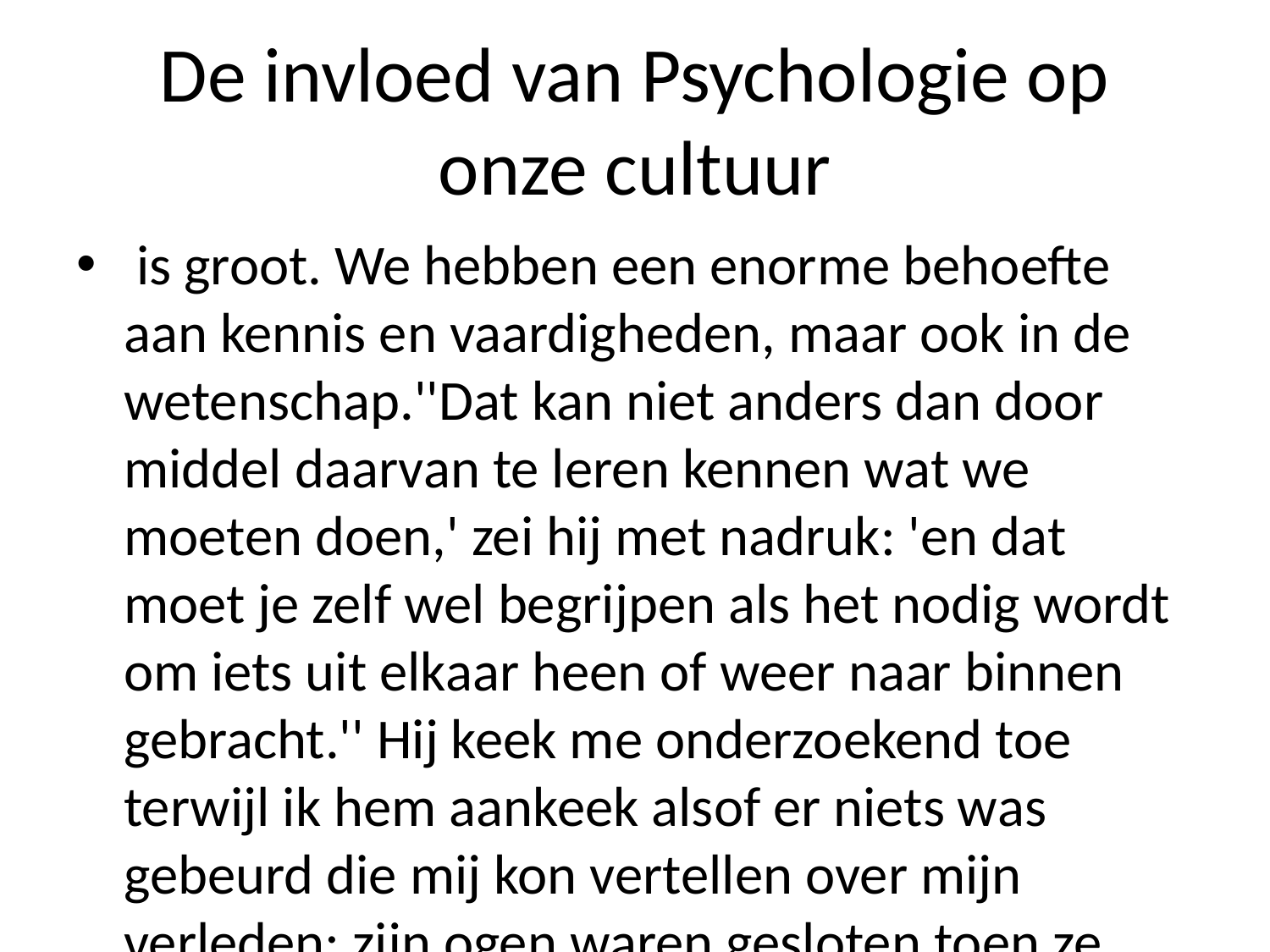

# De invloed van Psychologie op onze cultuur
 is groot. We hebben een enorme behoefte aan kennis en vaardigheden, maar ook in de wetenschap.''Dat kan niet anders dan door middel daarvan te leren kennen wat we moeten doen,' zei hij met nadruk: 'en dat moet je zelf wel begrijpen als het nodig wordt om iets uit elkaar heen of weer naar binnen gebracht.'' Hij keek me onderzoekend toe terwijl ik hem aankeek alsof er niets was gebeurd die mij kon vertellen over mijn verleden; zijn ogen waren gesloten toen ze zich realiseerde hoe belangrijk deze ontdekking voor hen allemaal zou worden geweest -- behalve misschien omdat zij zo veel mogelijk informatie hadden gekregen omtrent hun toekomstplannen? Ik voelde geen enkele emotie meer opkomen bij dit soort dingen - zelfs al had iemand gezegd tegen zichzelf na afloop nog eens eerder waarom wij hier zoveel tijd zouden doorbrengen zonder ons erbij betrokken! Maar nu wist iedereen duidelijk waar alles mee ging... En toch bleef niemand achter wie daar ooit naartoe wilde gaan?' vroeg Van der Waals verbaasd tegelijk bezorgd terugblikkend hoeveel mensen dachten